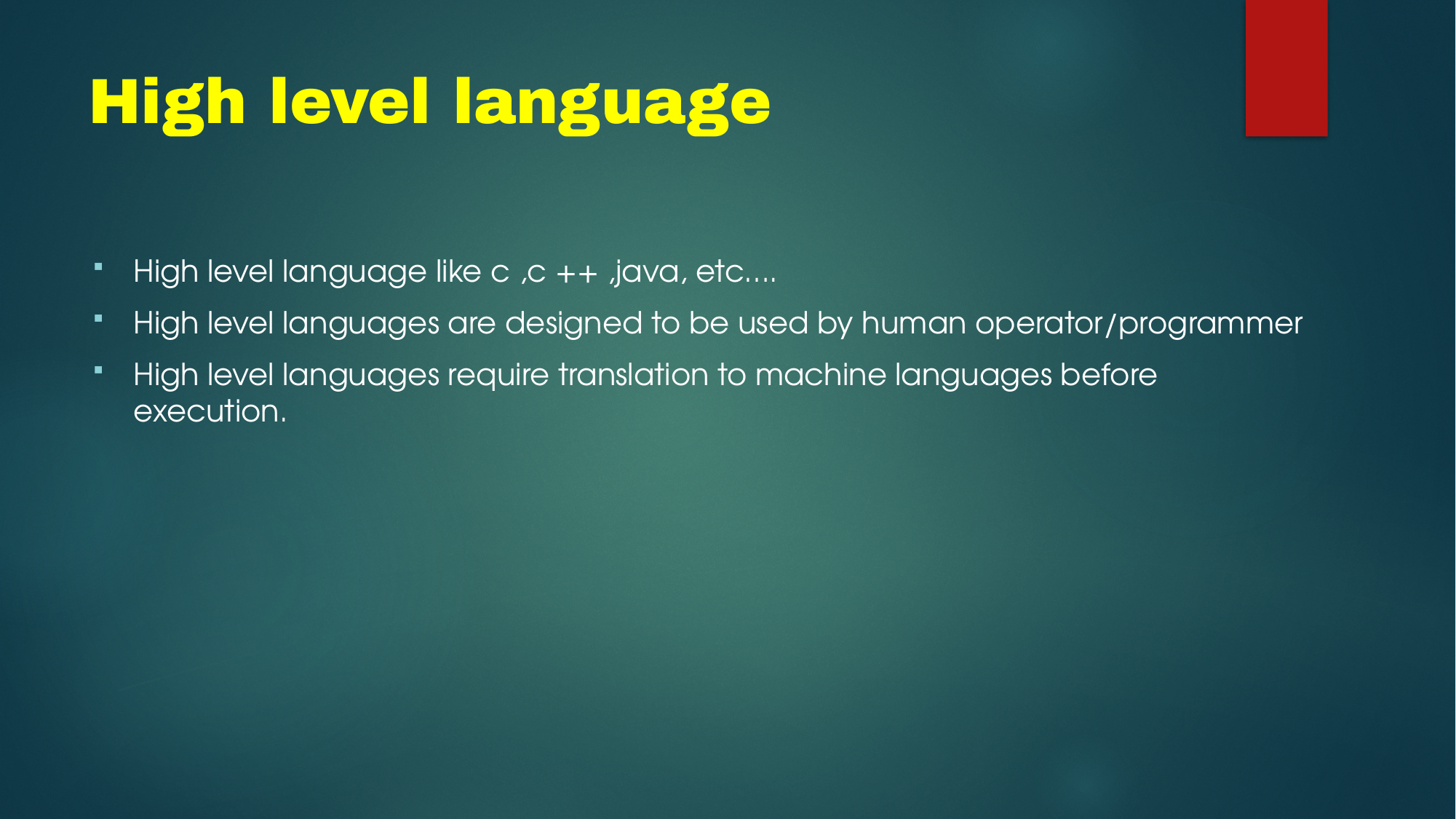

# High level language
High level language like c ,c ++ ,java, etc….
High level languages are designed to be used by human operator/programmer
High level languages require translation to machine languages before execution.